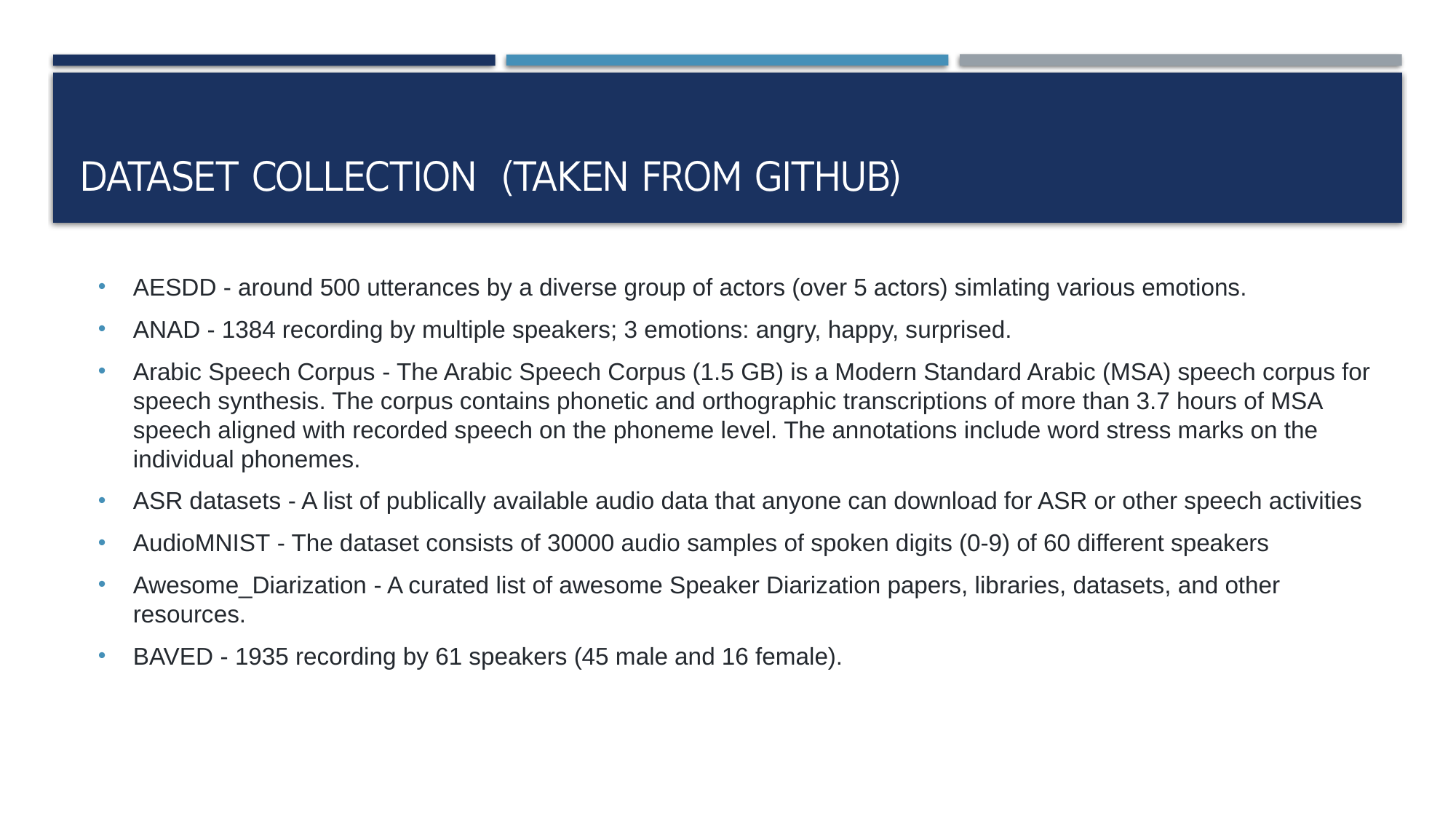

# Dataset collection  (taken from github)
AESDD - around 500 utterances by a diverse group of actors (over 5 actors) simlating various emotions.
ANAD - 1384 recording by multiple speakers; 3 emotions: angry, happy, surprised.
Arabic Speech Corpus - The Arabic Speech Corpus (1.5 GB) is a Modern Standard Arabic (MSA) speech corpus for speech synthesis. The corpus contains phonetic and orthographic transcriptions of more than 3.7 hours of MSA speech aligned with recorded speech on the phoneme level. The annotations include word stress marks on the individual phonemes.
ASR datasets - A list of publically available audio data that anyone can download for ASR or other speech activities
AudioMNIST - The dataset consists of 30000 audio samples of spoken digits (0-9) of 60 different speakers
Awesome_Diarization - A curated list of awesome Speaker Diarization papers, libraries, datasets, and other resources.
BAVED - 1935 recording by 61 speakers (45 male and 16 female).